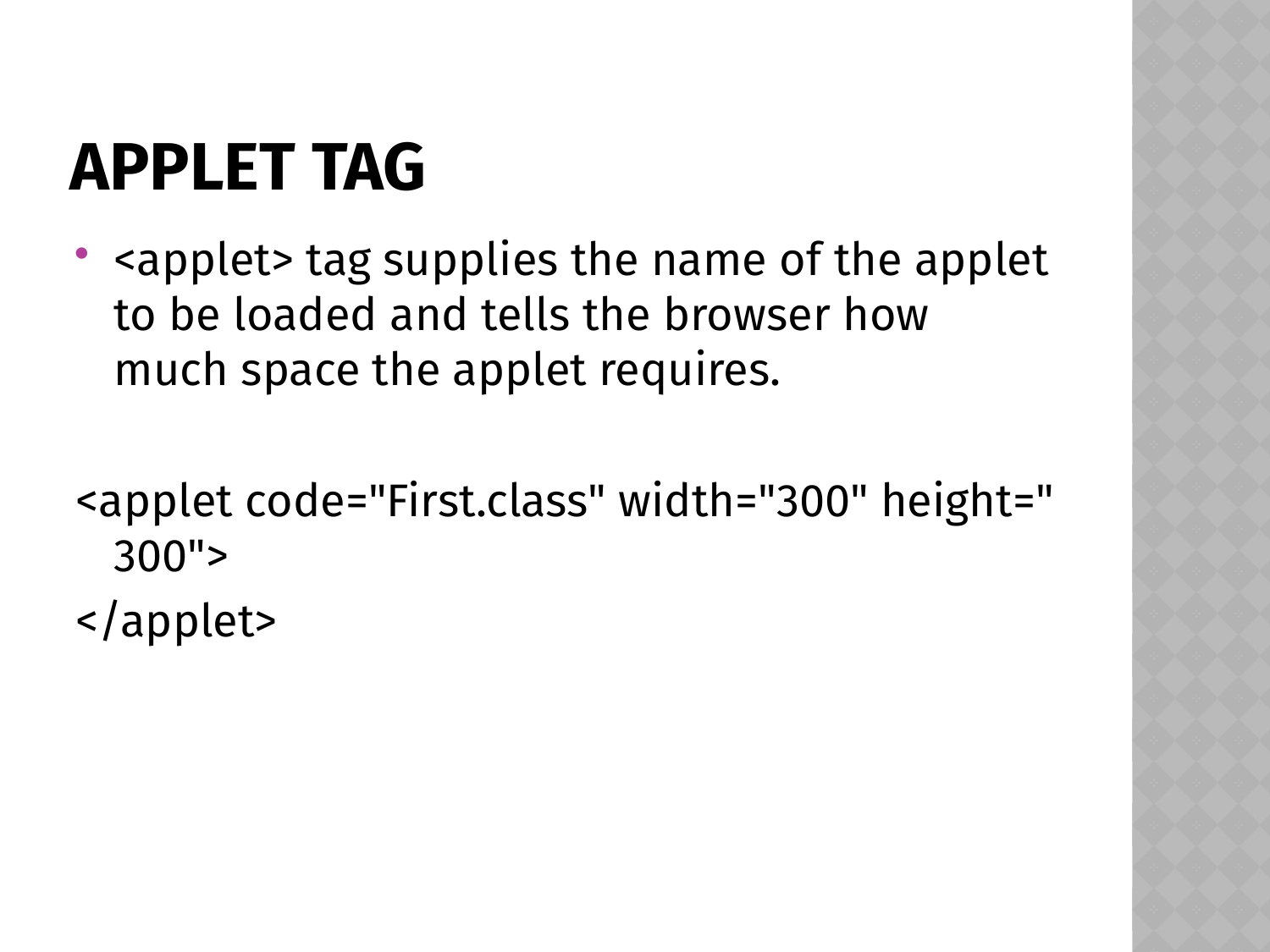

# Applet Tag
<applet> tag supplies the name of the applet to be loaded and tells the browser how much space the applet requires.

<applet code="First.class" width="300" height="300">
</applet>